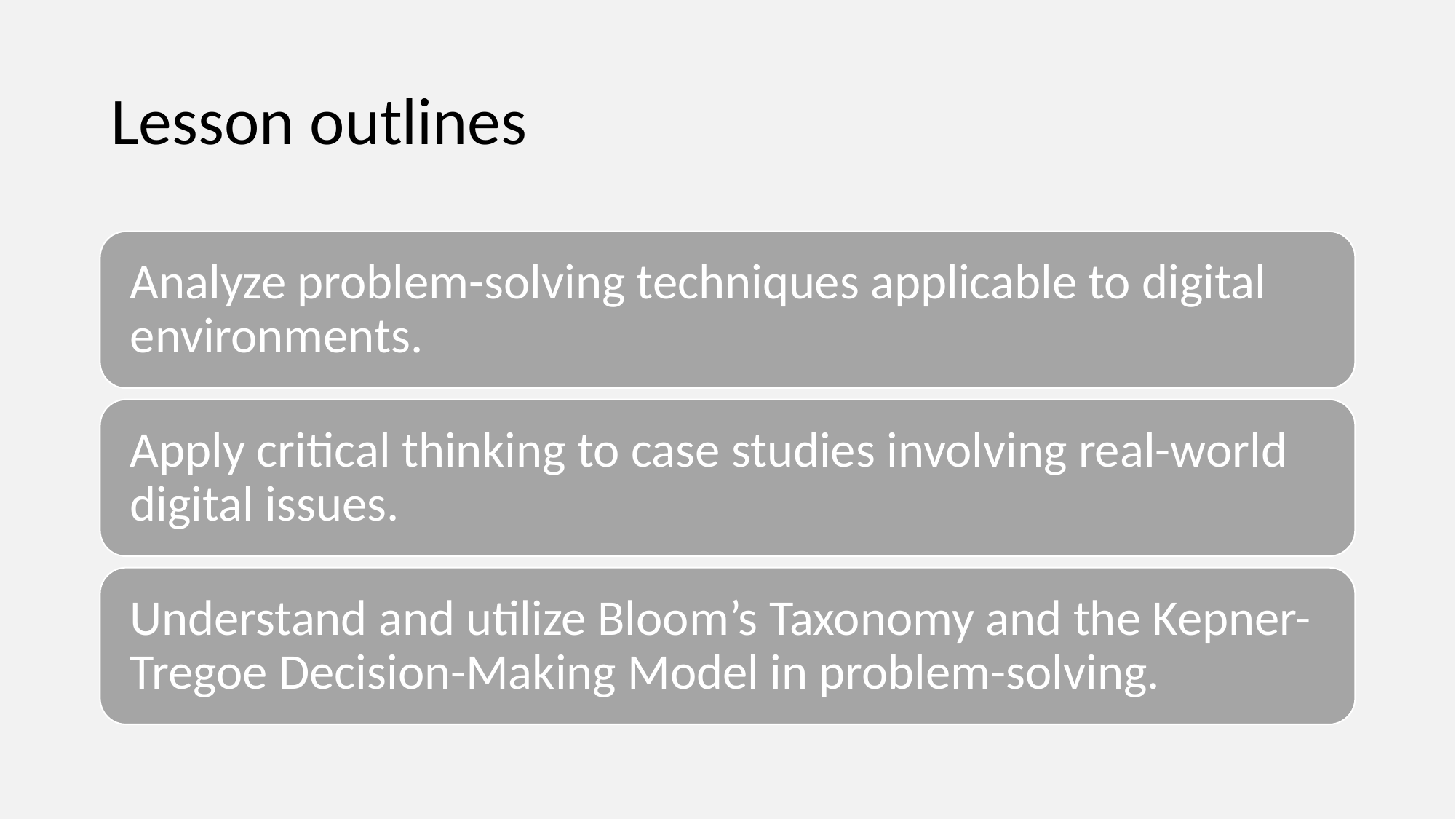

# Lesson outlines
Analyze problem-solving techniques applicable to digital environments.
Apply critical thinking to case studies involving real-world digital issues.
Understand and utilize Bloom’s Taxonomy and the Kepner-Tregoe Decision-Making Model in problem-solving.